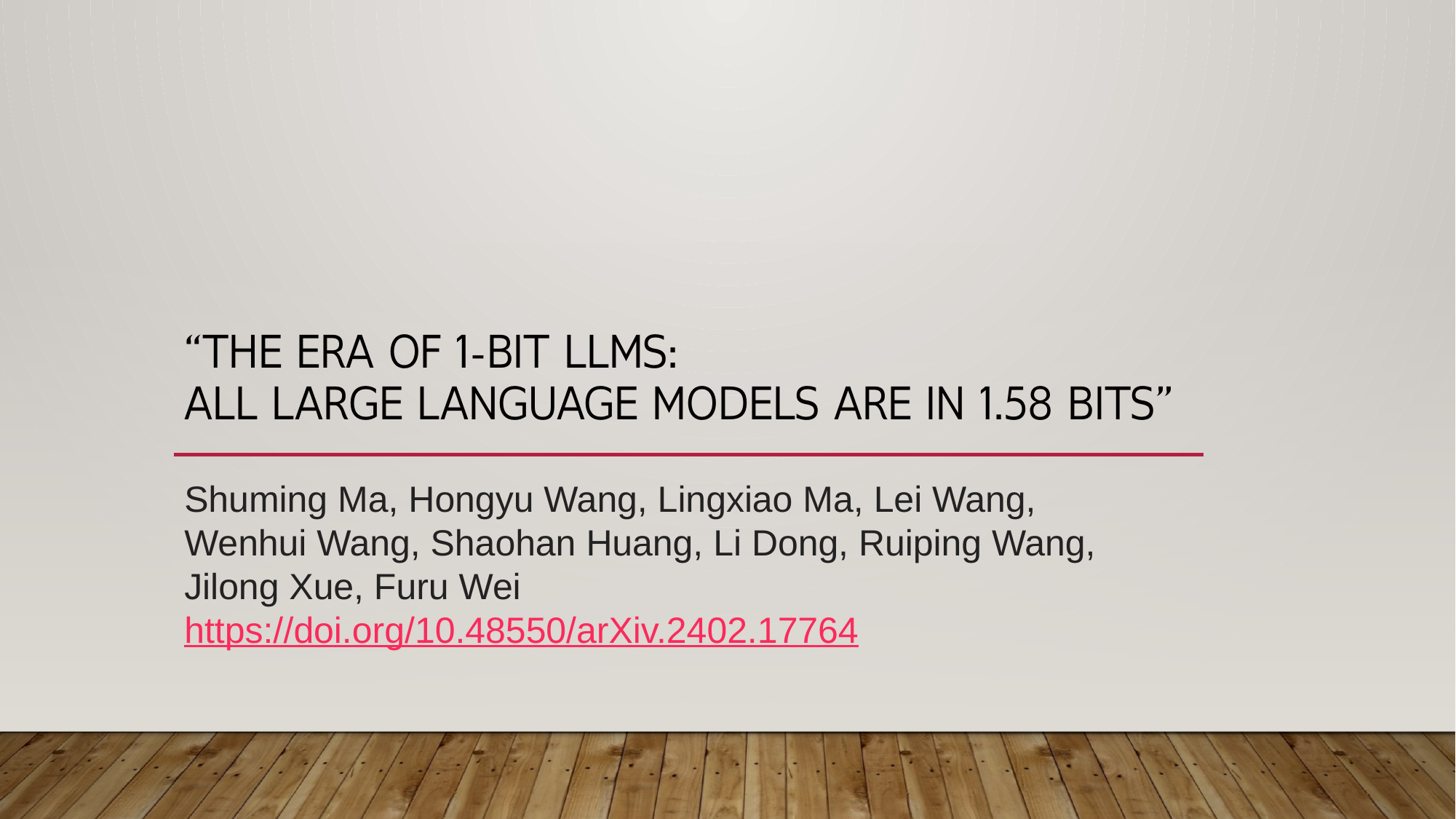

# “The Era of 1-bit LLMs: All Large Language Models are in 1.58 Bits”
Shuming Ma, Hongyu Wang, Lingxiao Ma, Lei Wang, Wenhui Wang, Shaohan Huang, Li Dong, Ruiping Wang, Jilong Xue, Furu Wei
https://doi.org/10.48550/arXiv.2402.17764